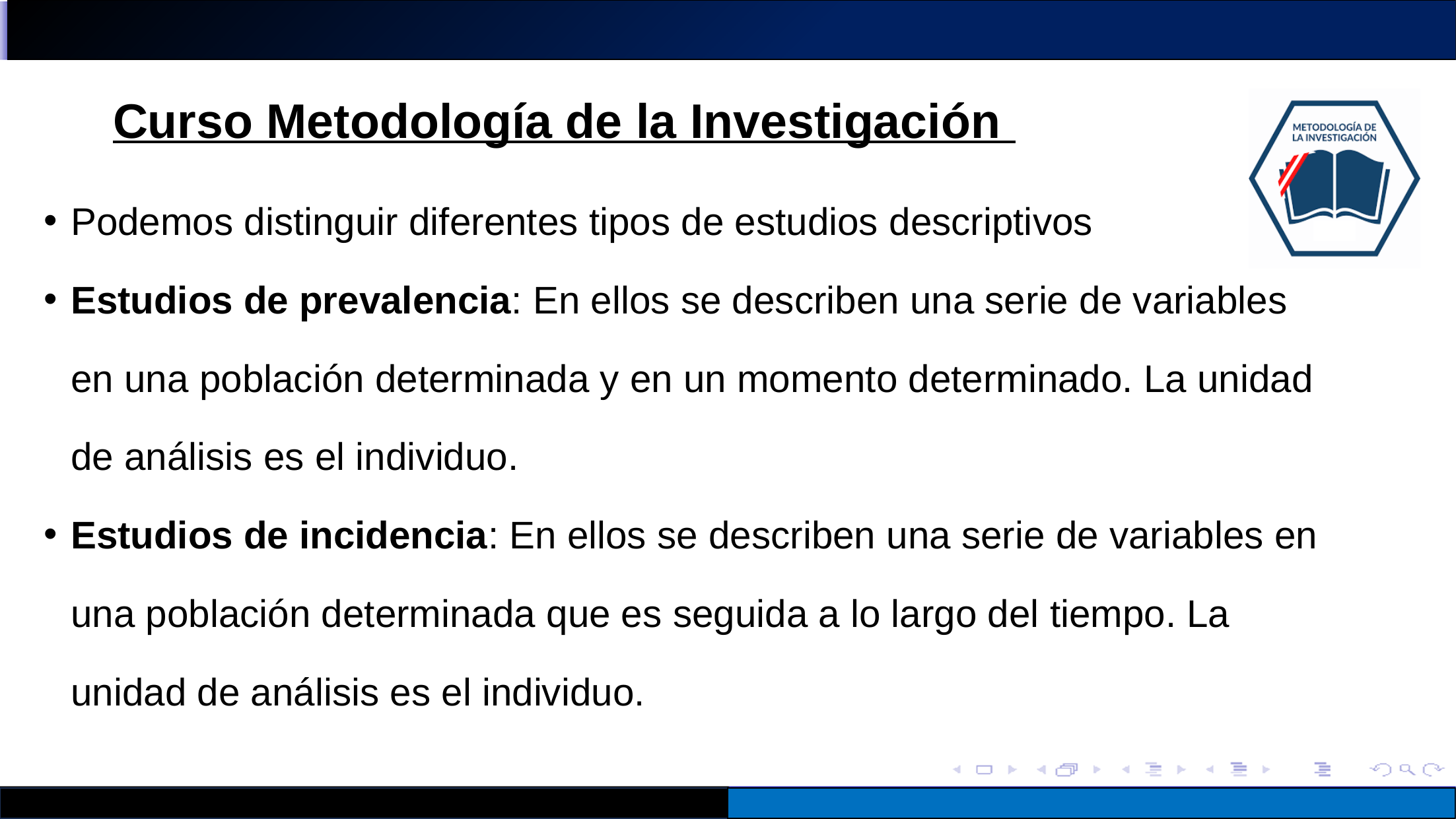

Podemos distinguir diferentes tipos de estudios descriptivos
Estudios de prevalencia: En ellos se describen una serie de variables en una población determinada y en un momento determinado. La unidad de análisis es el individuo.
Estudios de incidencia: En ellos se describen una serie de variables en una población determinada que es seguida a lo largo del tiempo. La unidad de análisis es el individuo.